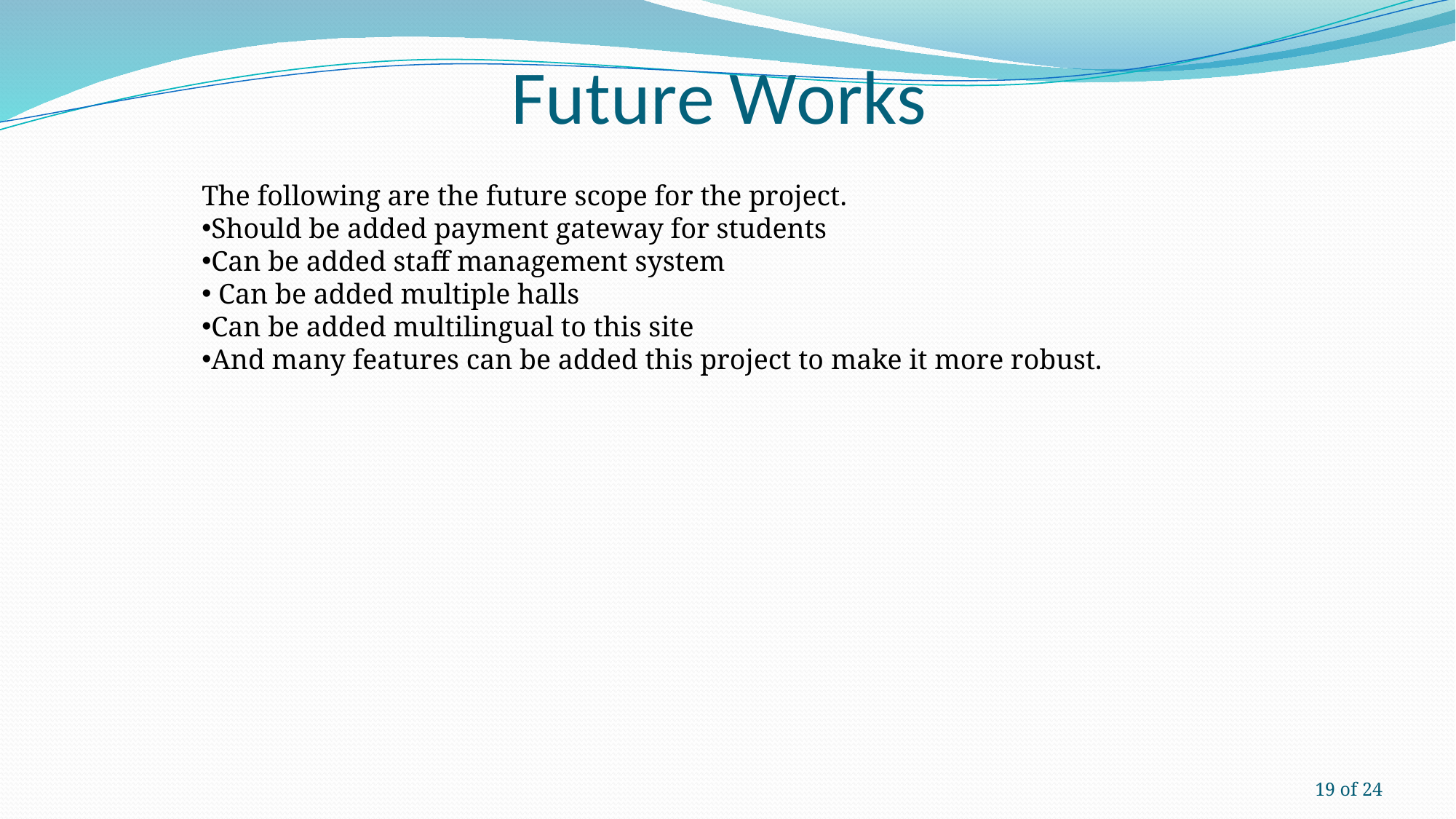

# Future	Works
The following are the future scope for the project.
Should be added payment gateway for students
Can be added staff management system
 Can be added multiple halls
Can be added multilingual to this site
And many features can be added this project to make it more robust.

19 of 24